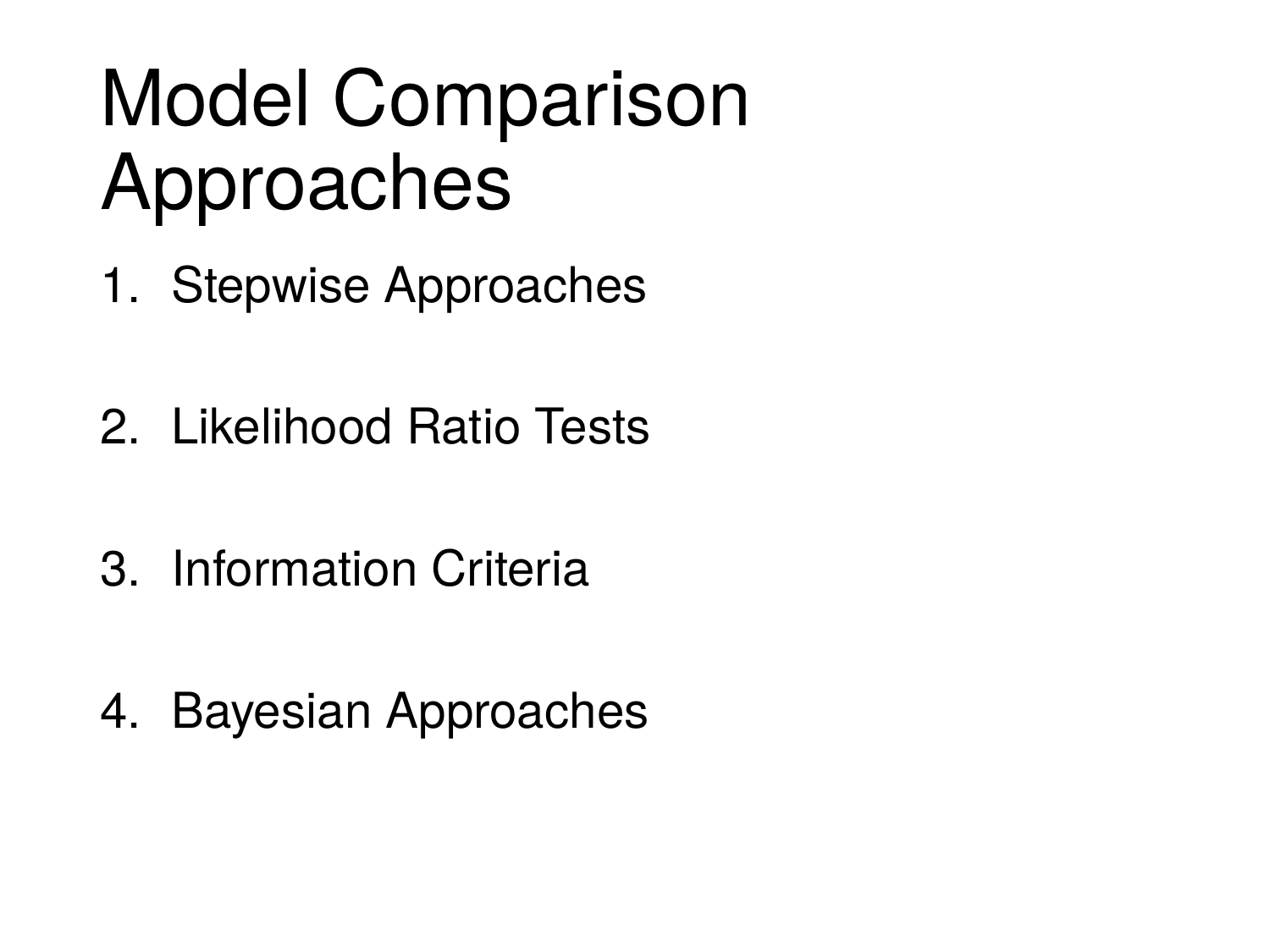

# Model Comparison Approaches
Stepwise Approaches

Likelihood Ratio Tests

Information Criteria

Bayesian Approaches